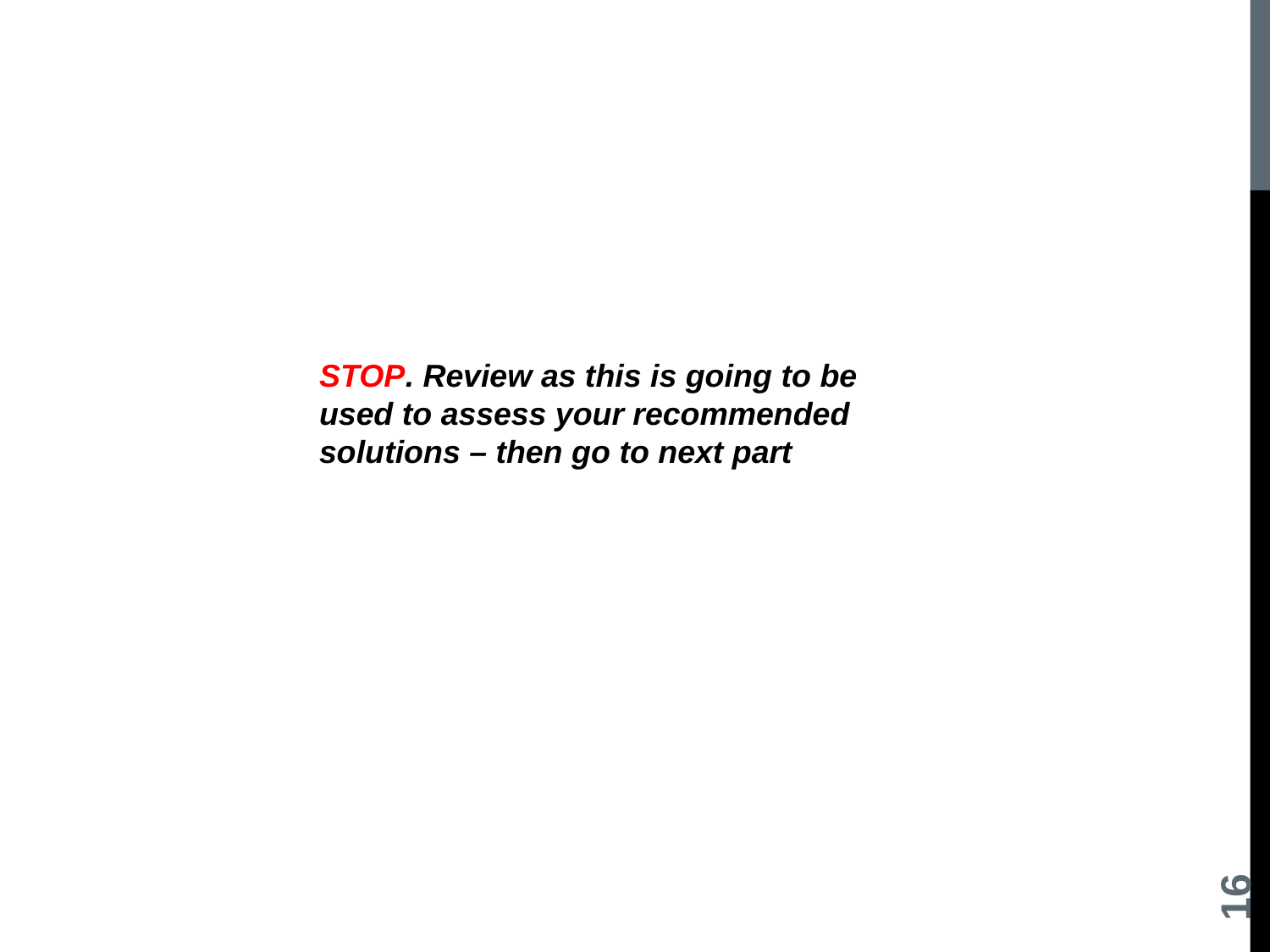

STOP. Review as this is going to be used to assess your recommended solutions – then go to next part
16